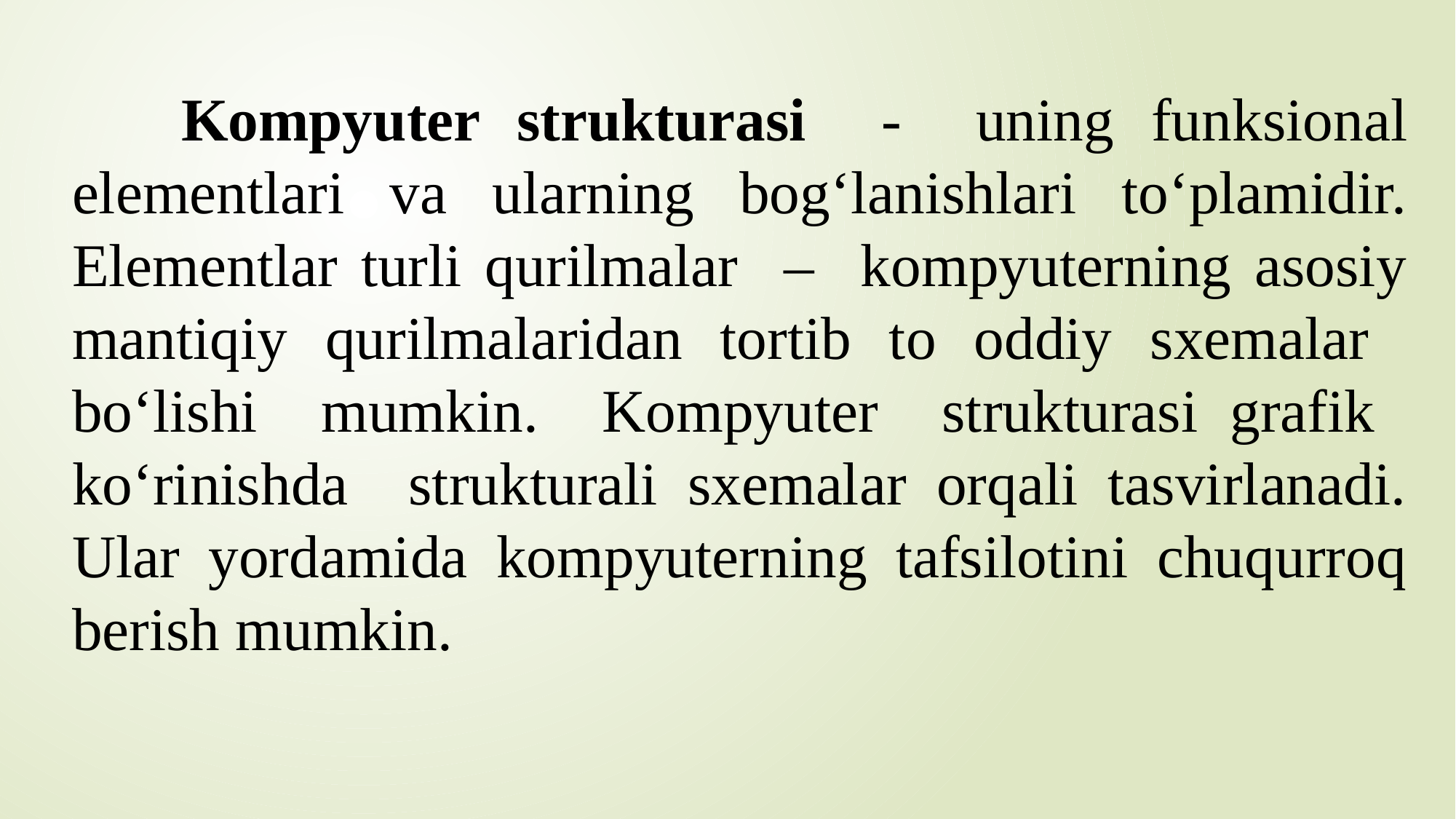

Kompyuter strukturasi  -  uning funksional elementlari va ularning bog‘lanishlari to‘plamidir. Elementlar turli qurilmalar  –  kompyuterning asosiy mantiqiy qurilmalaridan tortib to oddiy sxemalar  bo‘lishi  mumkin.  Kompyuter  strukturasi grafik  ko‘rinishda  strukturali sxemalar orqali tasvirlanadi. Ular yordamida kompyuterning tafsilotini chuqurroq berish mumkin.